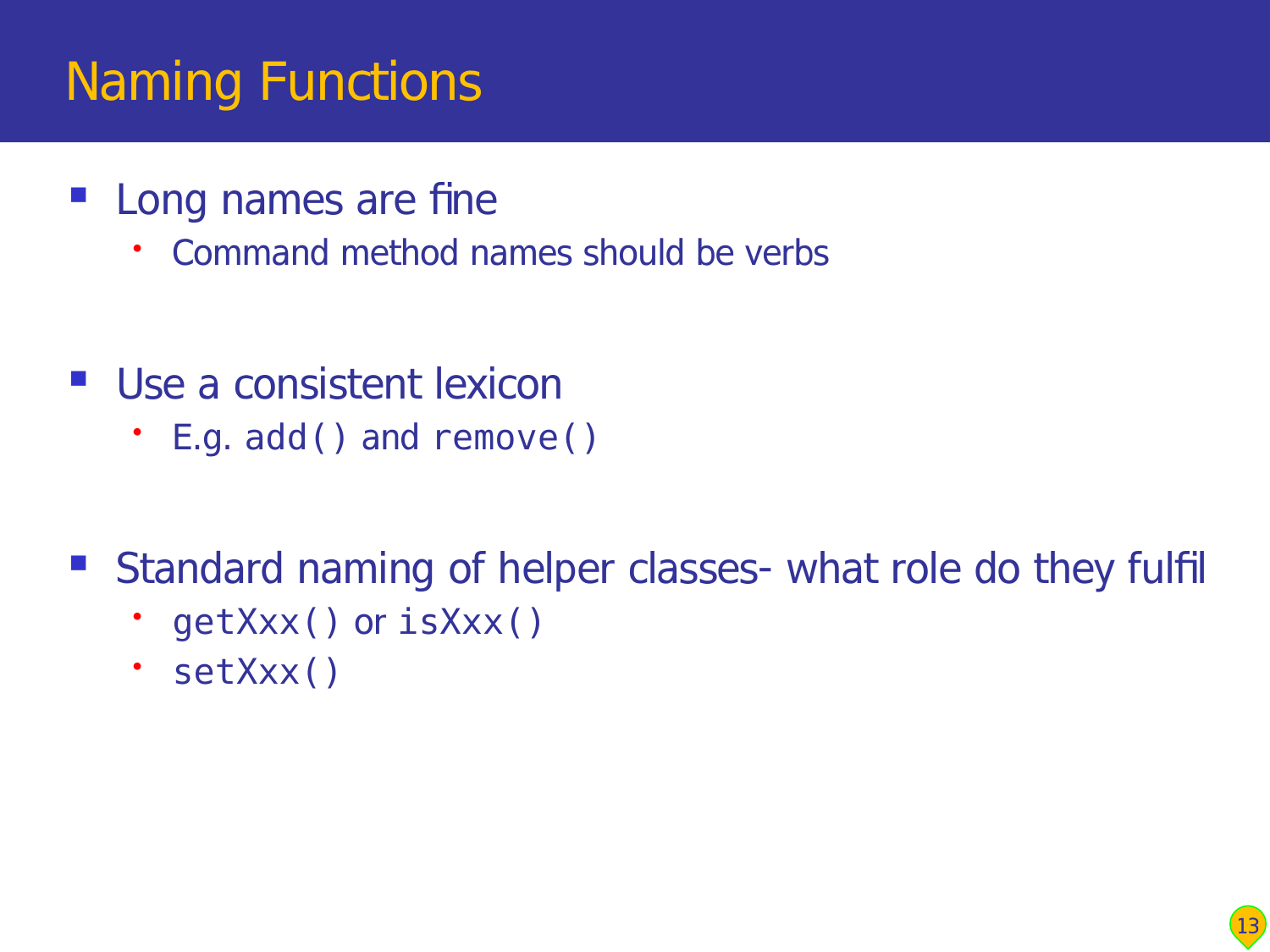

# Naming Functions
Long names are fine
Command method names should be verbs

Use a consistent lexicon
E.g. add() and remove()

Standard naming of helper classes- what role do they fulfil
getXxx() or isXxx()
setXxx()
13